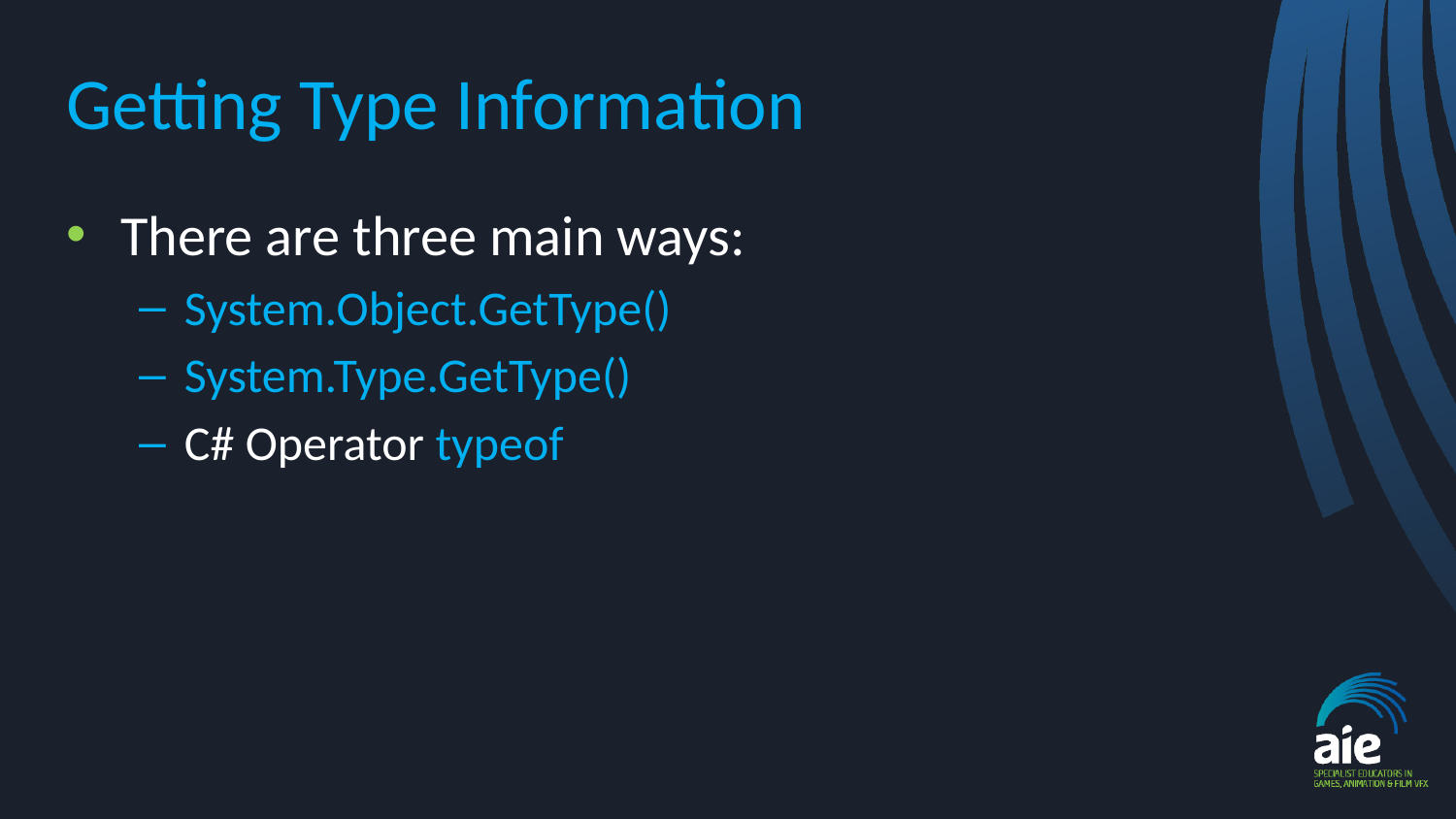

# Getting Type Information
There are three main ways:
System.Object.GetType()
System.Type.GetType()
C# Operator typeof